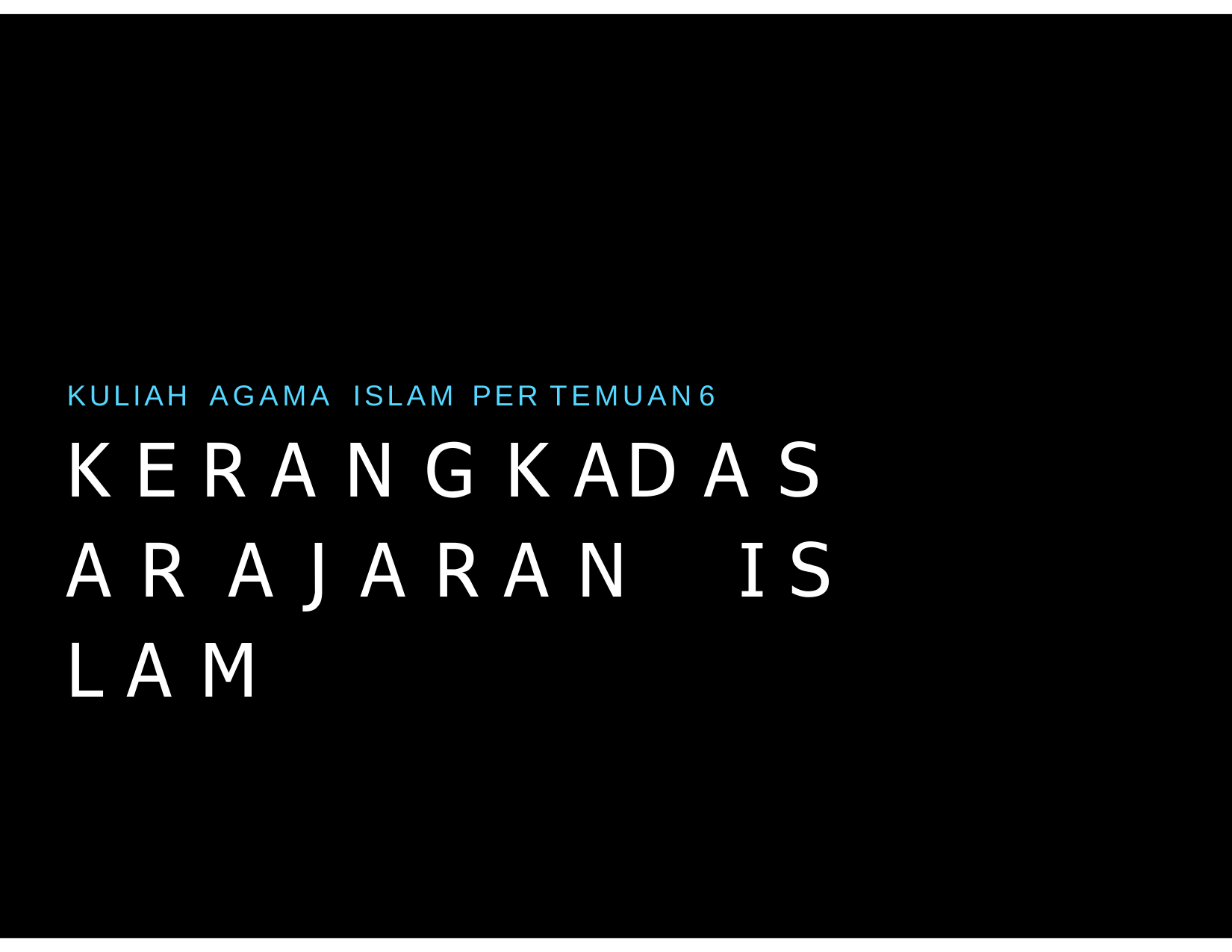

KULIAH	AGAMA	ISLAM	PER TEMUAN	6
K E R A N G K A	D A S A R  A J A R A N	I S L A M